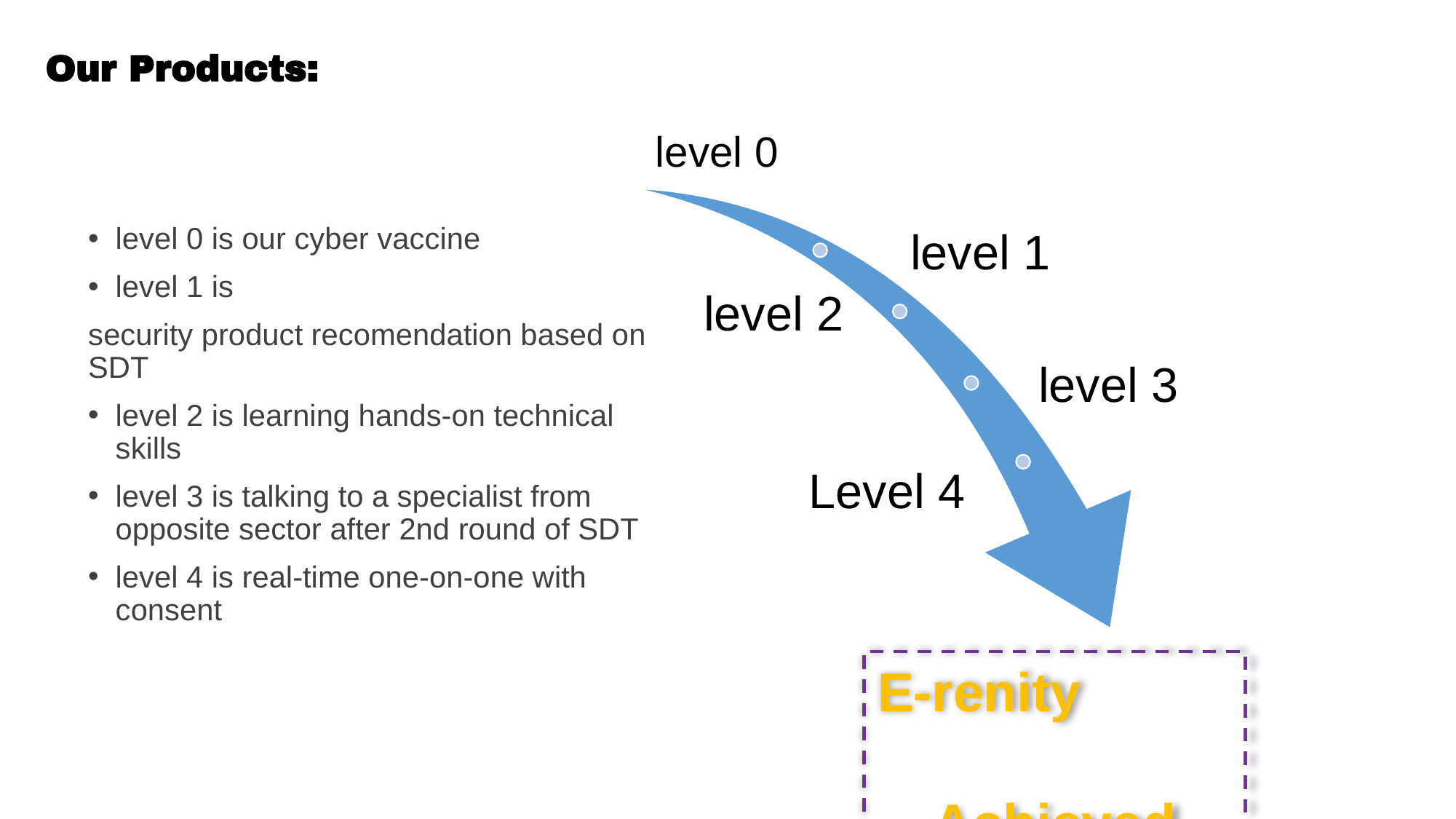

# Our Products:
level 0
level 1
level 2
level 3

level 0 is our cyber vaccine
level 1 is
security product recomendation based on SDT
level 2 is learning hands-on technical skills
level 3 is talking to a specialist from opposite sector after 2nd round of SDT
level 4 is real-time one-on-one with consent
Level 4
E-renity                   Achieved